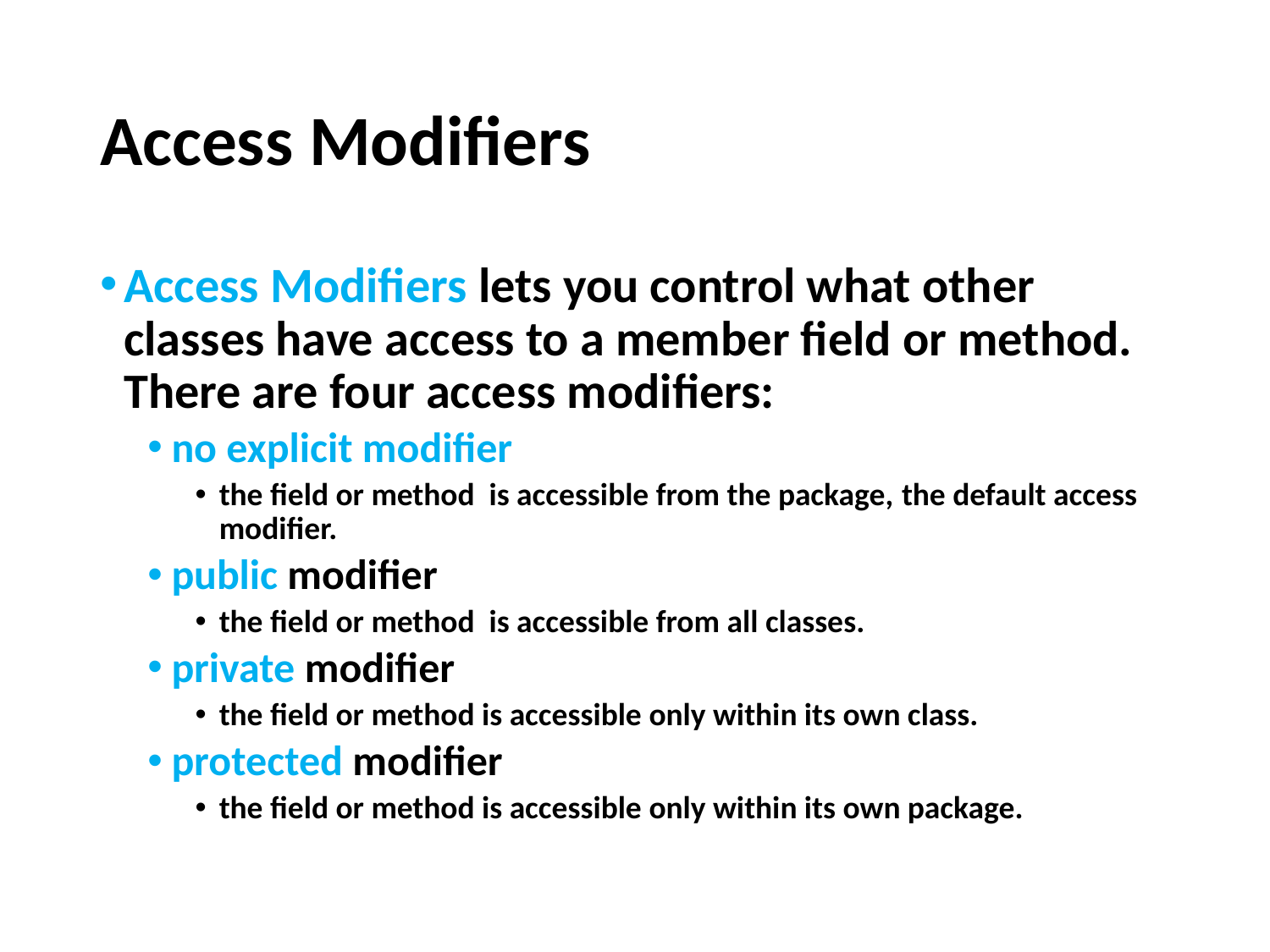

# Access Modifiers
Access Modifiers lets you control what other classes have access to a member field or method. There are four access modifiers:
no explicit modifier
the field or method  is accessible from the package, the default access modifier.
public modifier
the field or method  is accessible from all classes.
private modifier
the field or method is accessible only within its own class.
protected modifier
the field or method is accessible only within its own package.